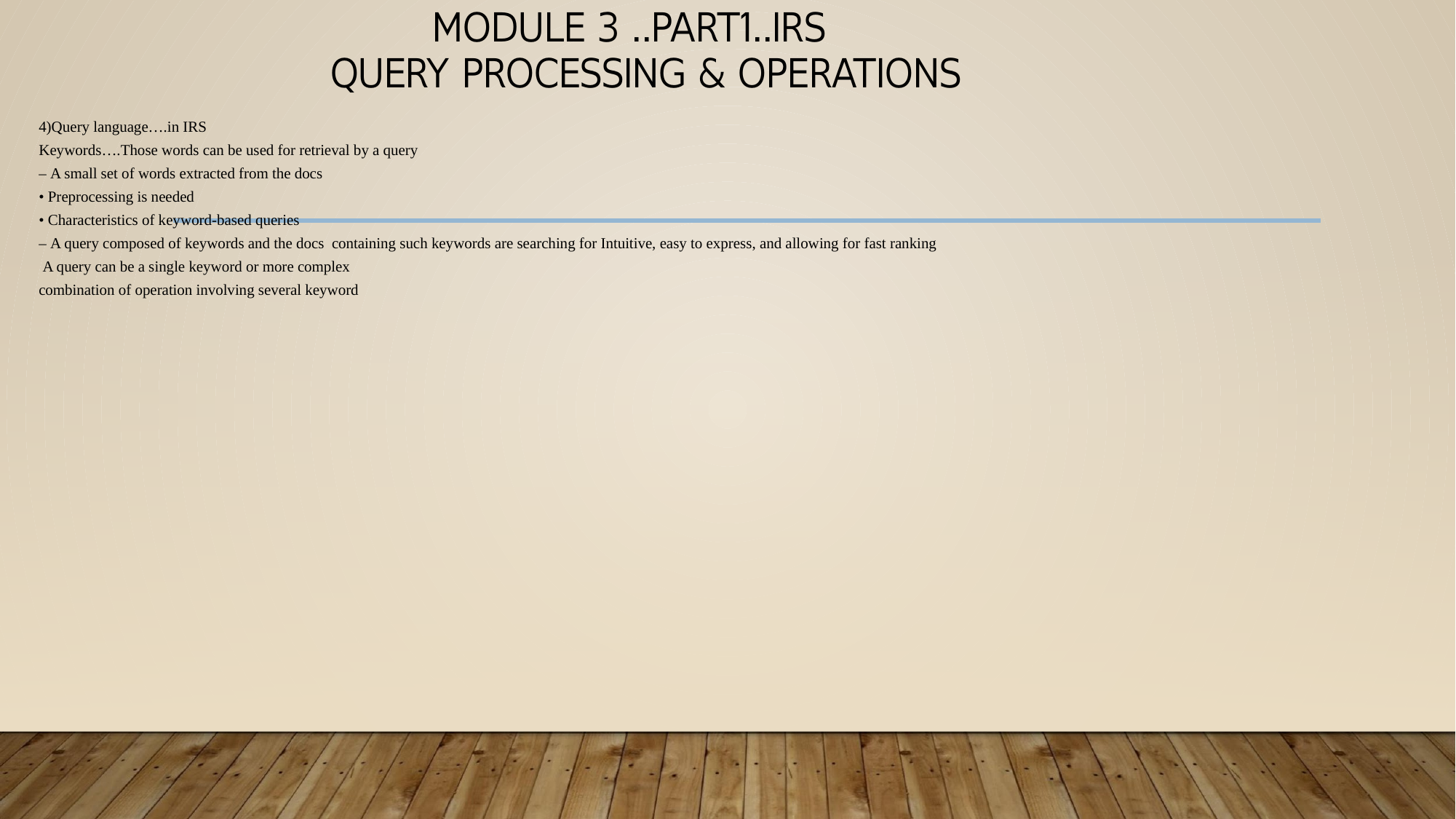

# MODULE 3 ..PART1..IRS QUERY PROCESSING & OPERATIONS

4)Query language….in IRS
Keywords….Those words can be used for retrieval by a query
– A small set of words extracted from the docs
• Preprocessing is needed
• Characteristics of keyword-based queries
– A query composed of keywords and the docs  containing such keywords are searching for Intuitive, easy to express, and allowing for fast ranking
 A query can be a single keyword or more complex
combination of operation involving several keyword